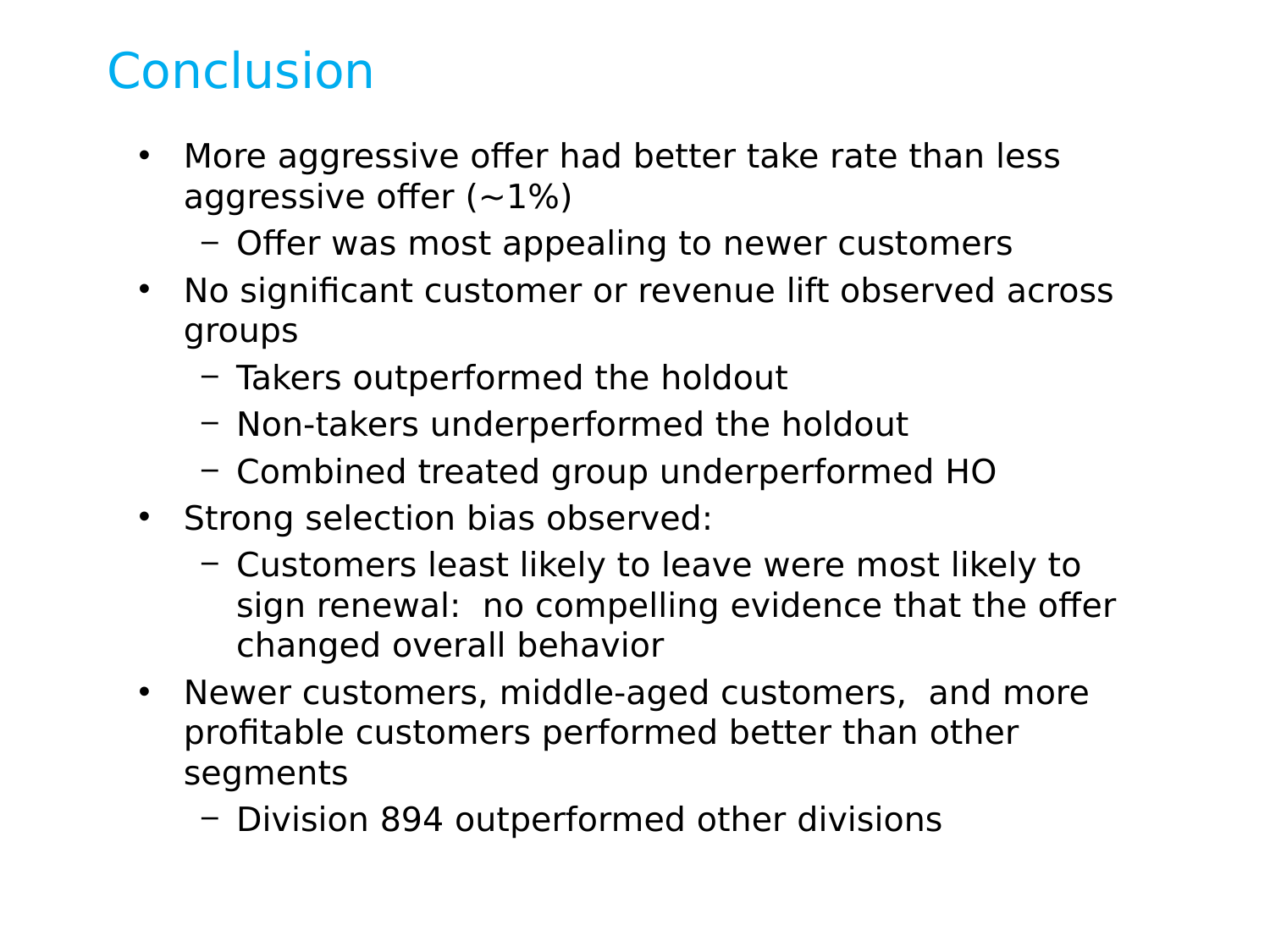

# Conclusion
More aggressive offer had better take rate than less aggressive offer (~1%)
Offer was most appealing to newer customers
No significant customer or revenue lift observed across groups
Takers outperformed the holdout
Non-takers underperformed the holdout
Combined treated group underperformed HO
Strong selection bias observed:
Customers least likely to leave were most likely to sign renewal:  no compelling evidence that the offer changed overall behavior
Newer customers, middle-aged customers,  and more profitable customers performed better than other segments
Division 894 outperformed other divisions